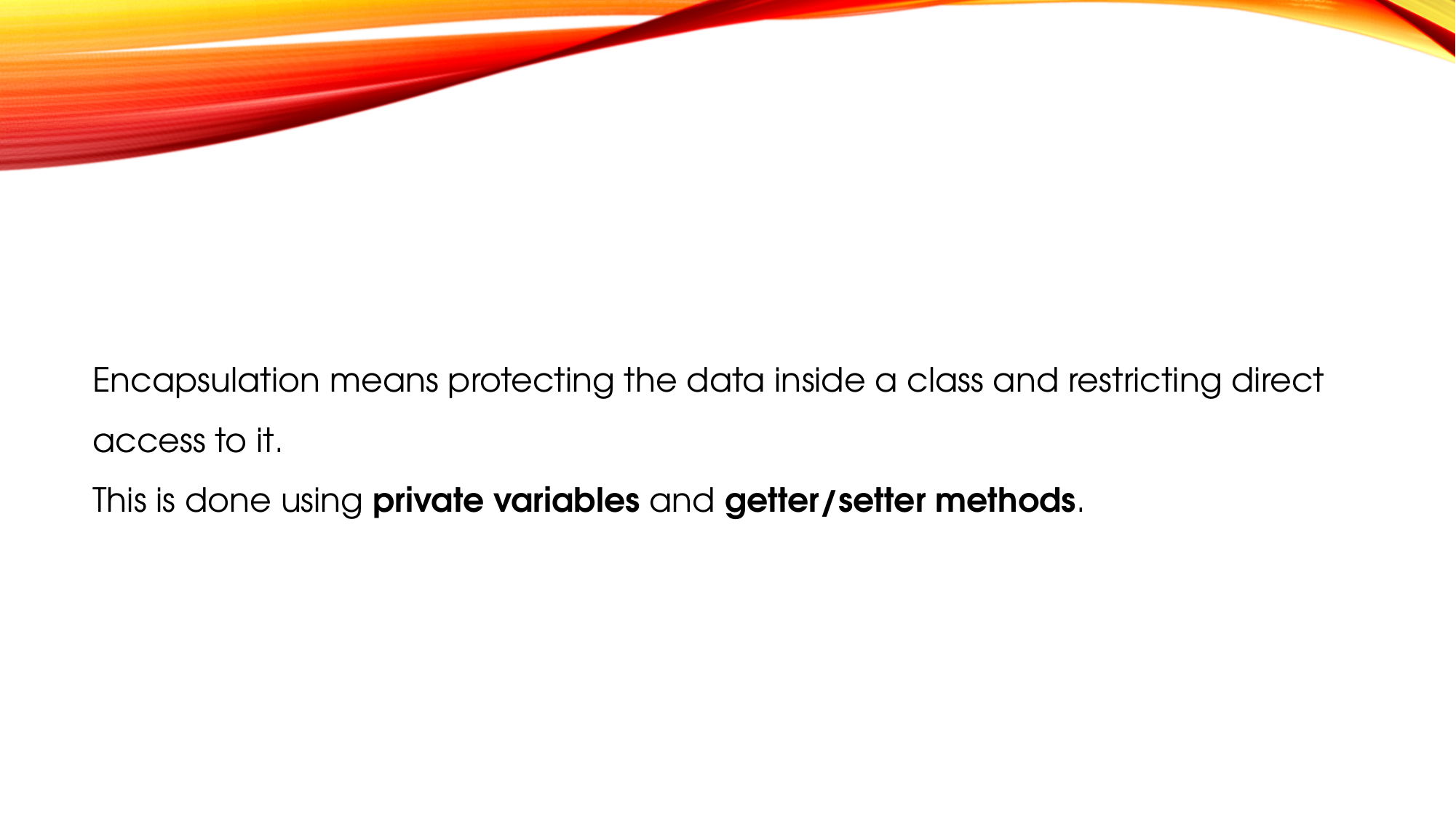

Encapsulation means protecting the data inside a class and restricting direct access to it.
This is done using private variables and getter/setter methods.

# what is Encapsulation (Data Hiding)